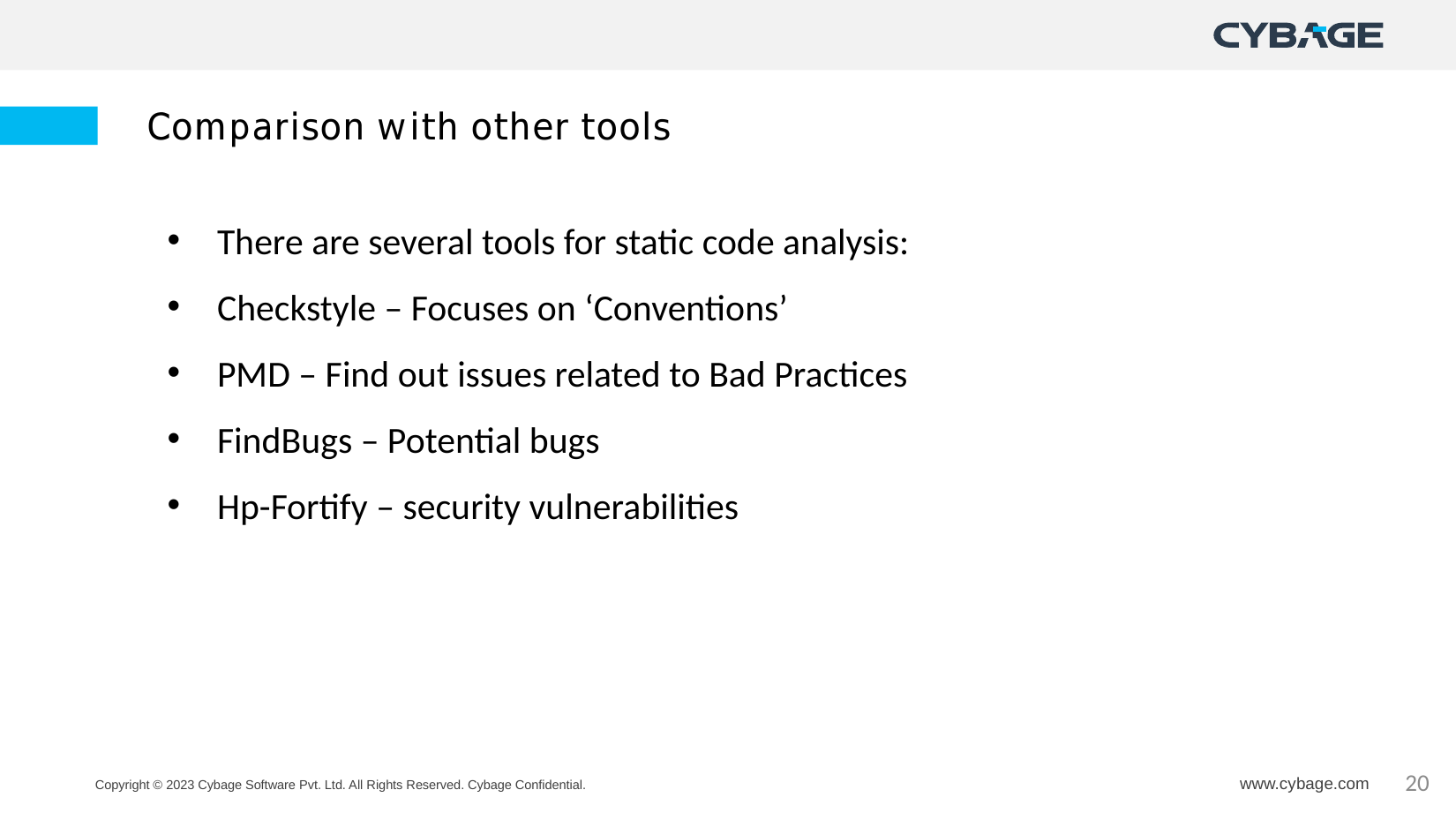

Comparison with other tools

There are several tools for static code analysis:
Checkstyle – Focuses on ‘Conventions’
PMD – Find out issues related to Bad Practices
FindBugs – Potential bugs
Hp-Fortify – security vulnerabilities

20